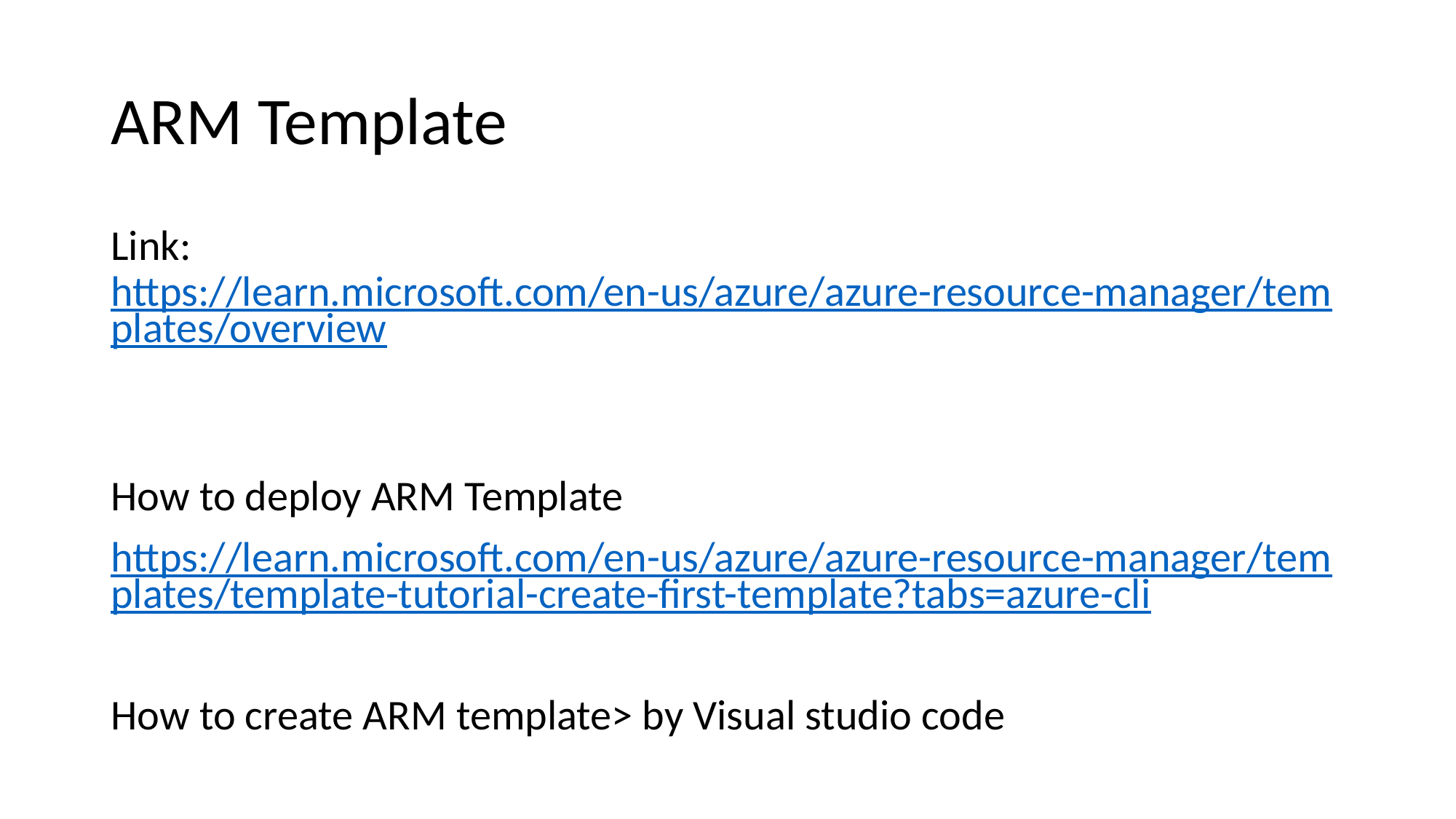

# ARM Template
Link: https://learn.microsoft.com/en-us/azure/azure-resource-manager/templates/overview

How to deploy ARM Template
https://learn.microsoft.com/en-us/azure/azure-resource-manager/templates/template-tutorial-create-first-template?tabs=azure-cli

How to create ARM template> by Visual studio code